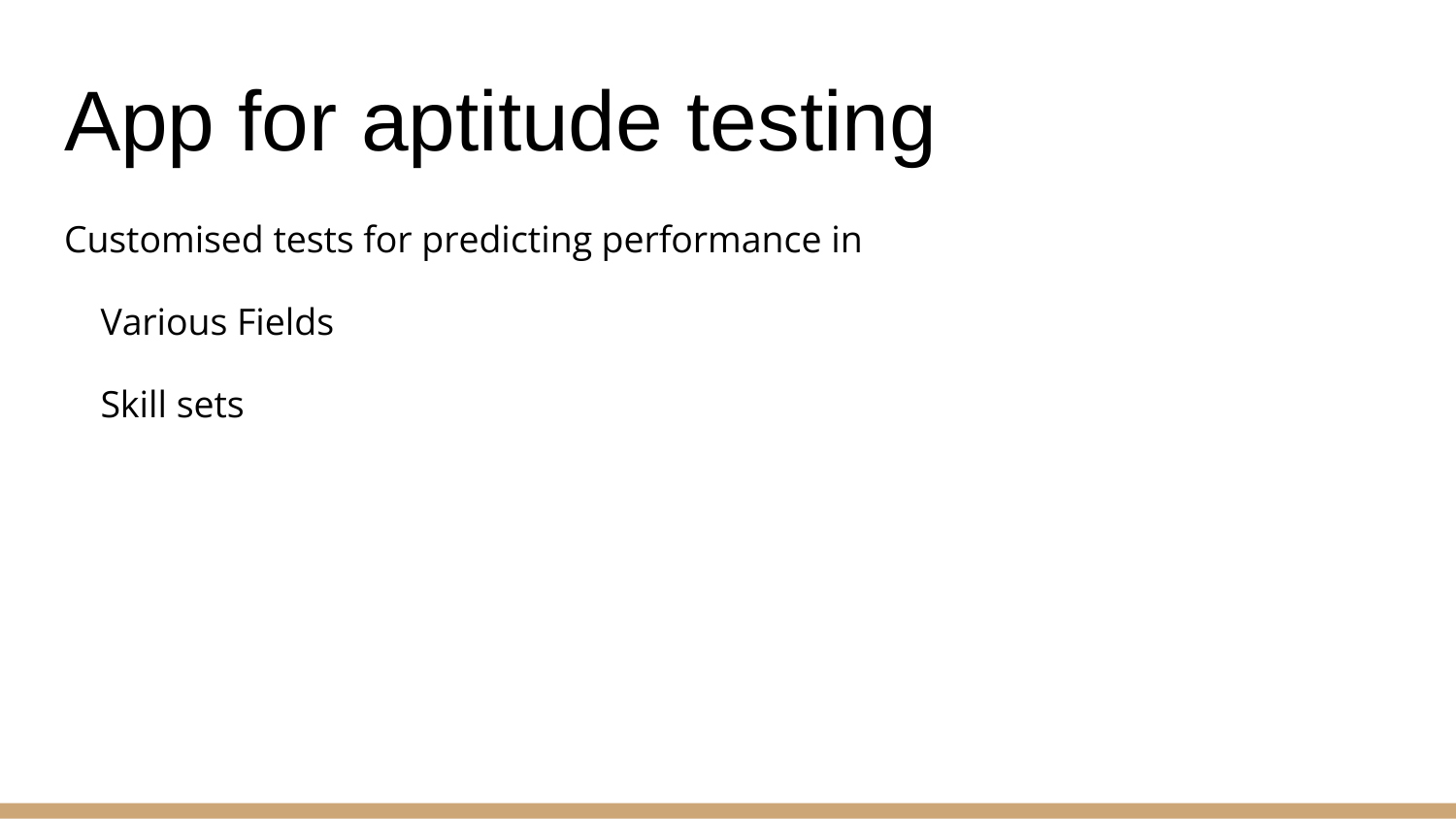

# App for aptitude testing
Customised tests for predicting performance in
Various Fields
Skill sets